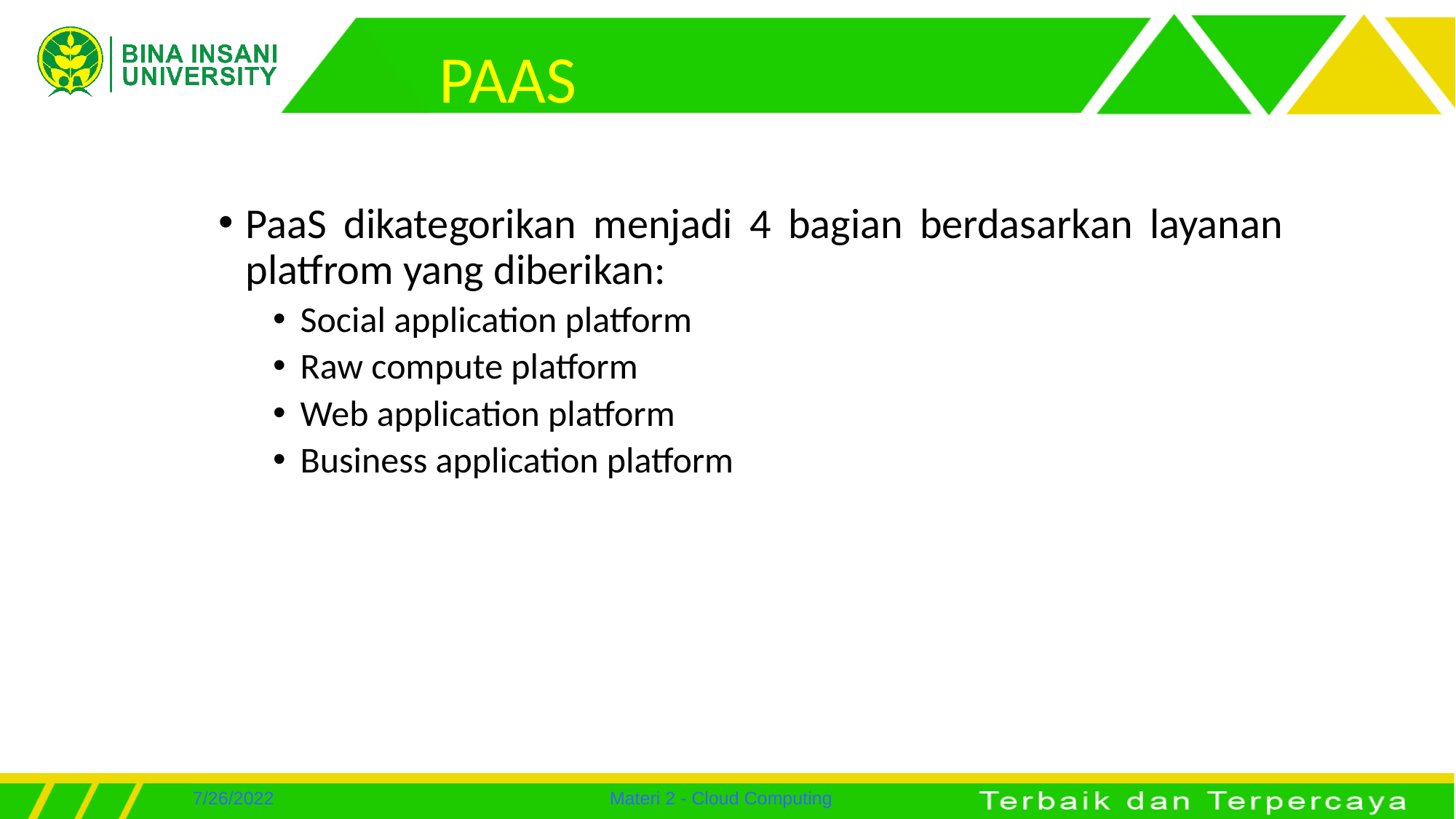

# PAAS
PaaS dikategorikan menjadi 4 bagian berdasarkan layanan platfrom yang diberikan:
Social application platform
Raw compute platform
Web application platform
Business application platform
7/26/2022
Materi 2 - Cloud Computing